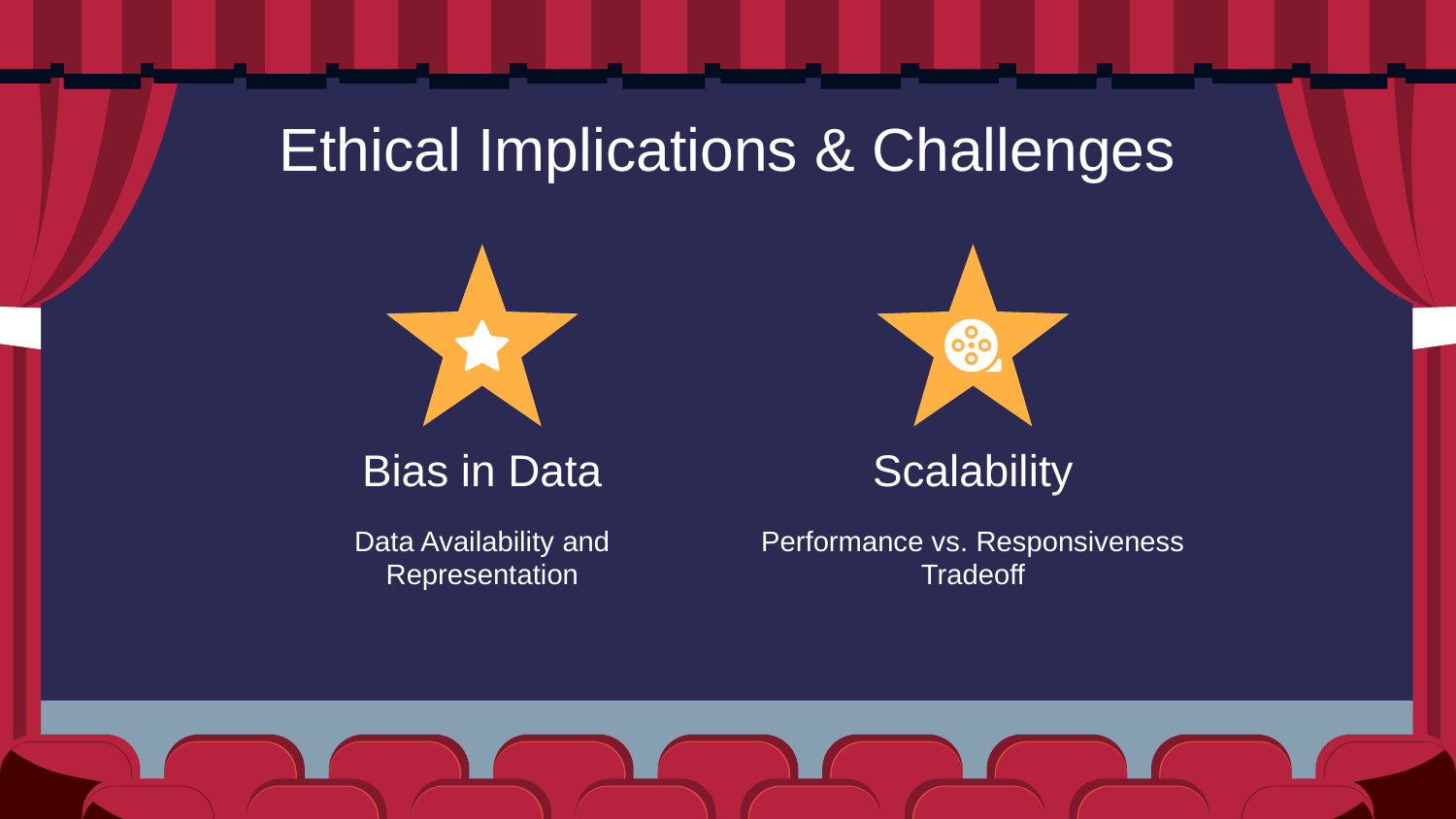

# Ethical Implications & Challenges

Bias in Data
Scalability
Data Availability and Representation
Performance vs. Responsiveness Tradeoff